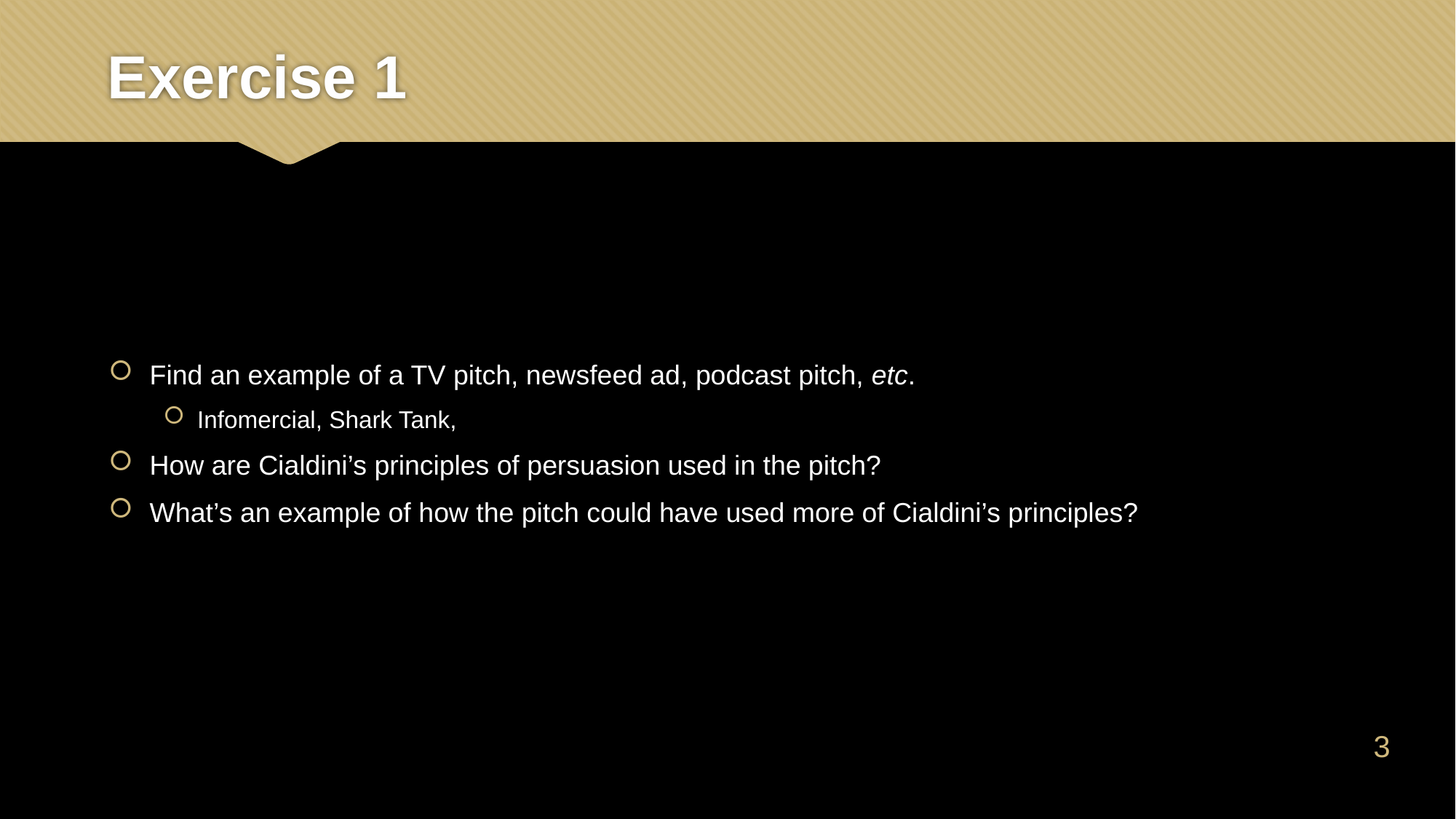

# Exercise 1
Find an example of a TV pitch, newsfeed ad, podcast pitch, etc.
Infomercial, Shark Tank,
How are Cialdini’s principles of persuasion used in the pitch?
What’s an example of how the pitch could have used more of Cialdini’s principles?
3